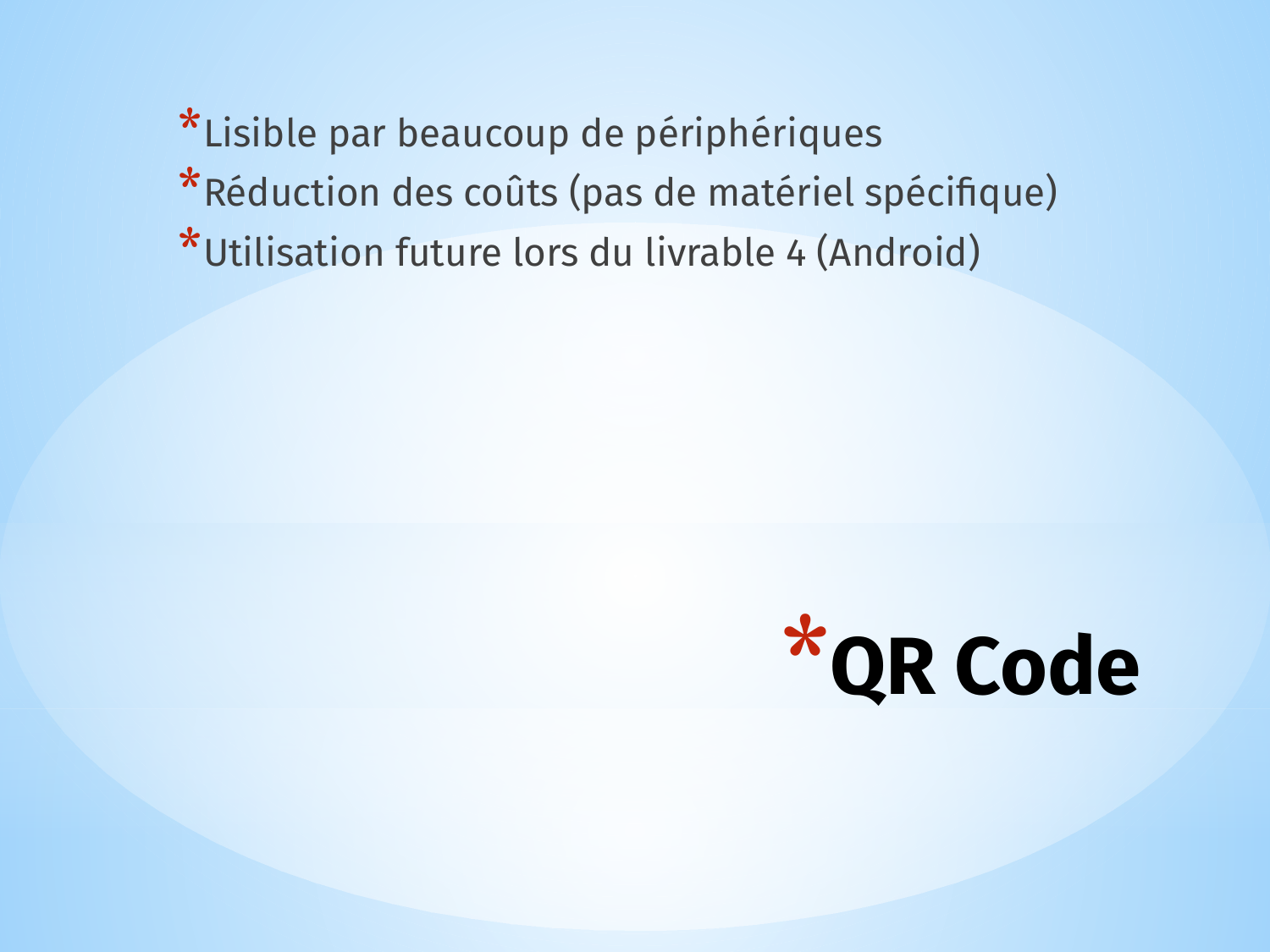

Lisible par beaucoup de périphériques
Réduction des coûts (pas de matériel spécifique)
Utilisation future lors du livrable 4 (Android)
# QR Code